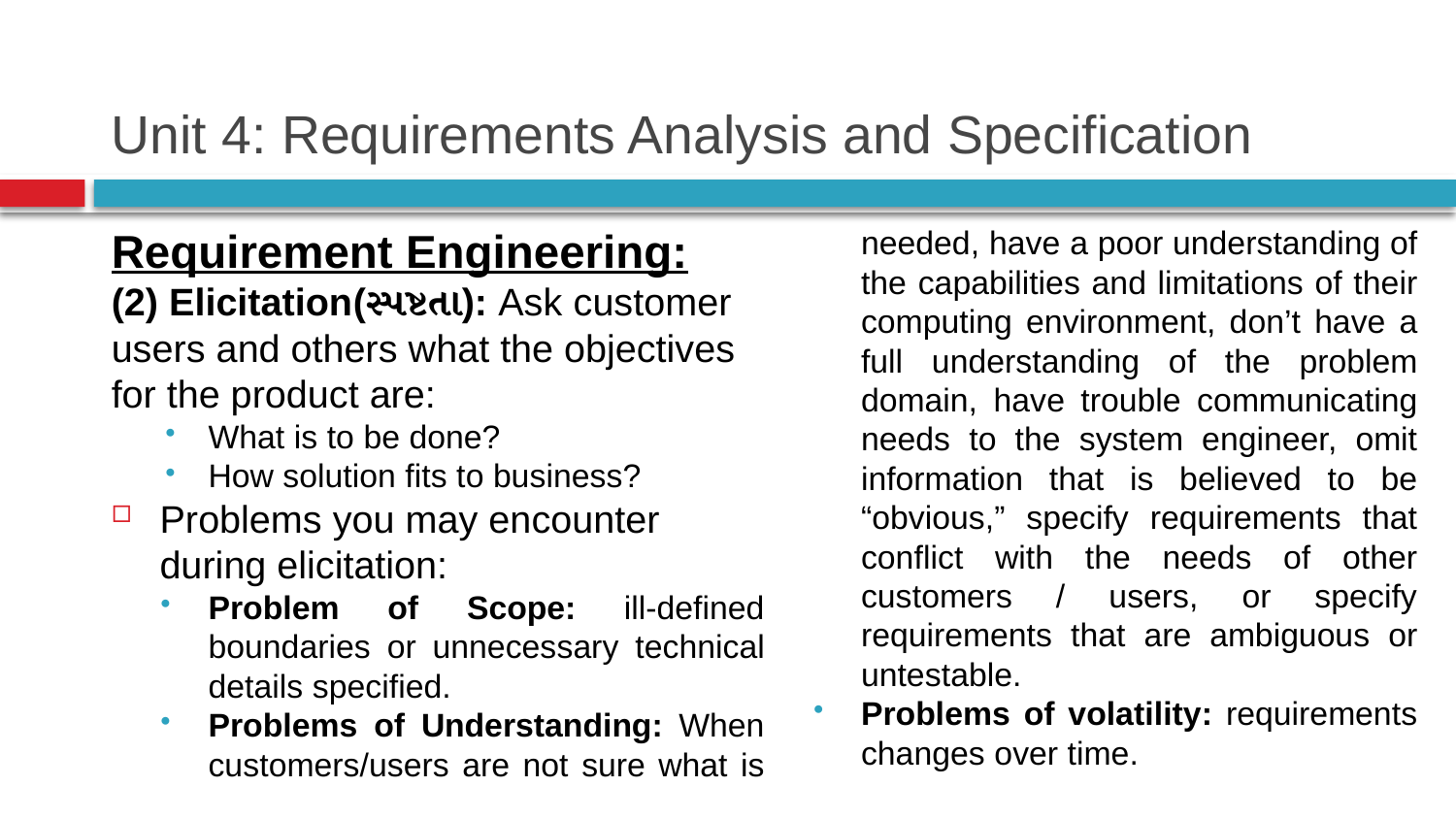

# Unit 4: Requirements Analysis and Specification
Requirement Engineering:
(2) Elicitation(સ્પષ્ટતા): Ask customer users and others what the objectives for the product are:
What is to be done?
How solution fits to business?
Problems you may encounter during elicitation:
Problem of Scope: ill-defined boundaries or unnecessary technical details specified.
Problems of Understanding: When customers/users are not sure what is needed, have a poor understanding of the capabilities and limitations of their computing environment, don’t have a full understanding of the problem domain, have trouble communicating needs to the system engineer, omit information that is believed to be “obvious,” specify requirements that conflict with the needs of other customers / users, or specify requirements that are ambiguous or untestable.
Problems of volatility: requirements changes over time.